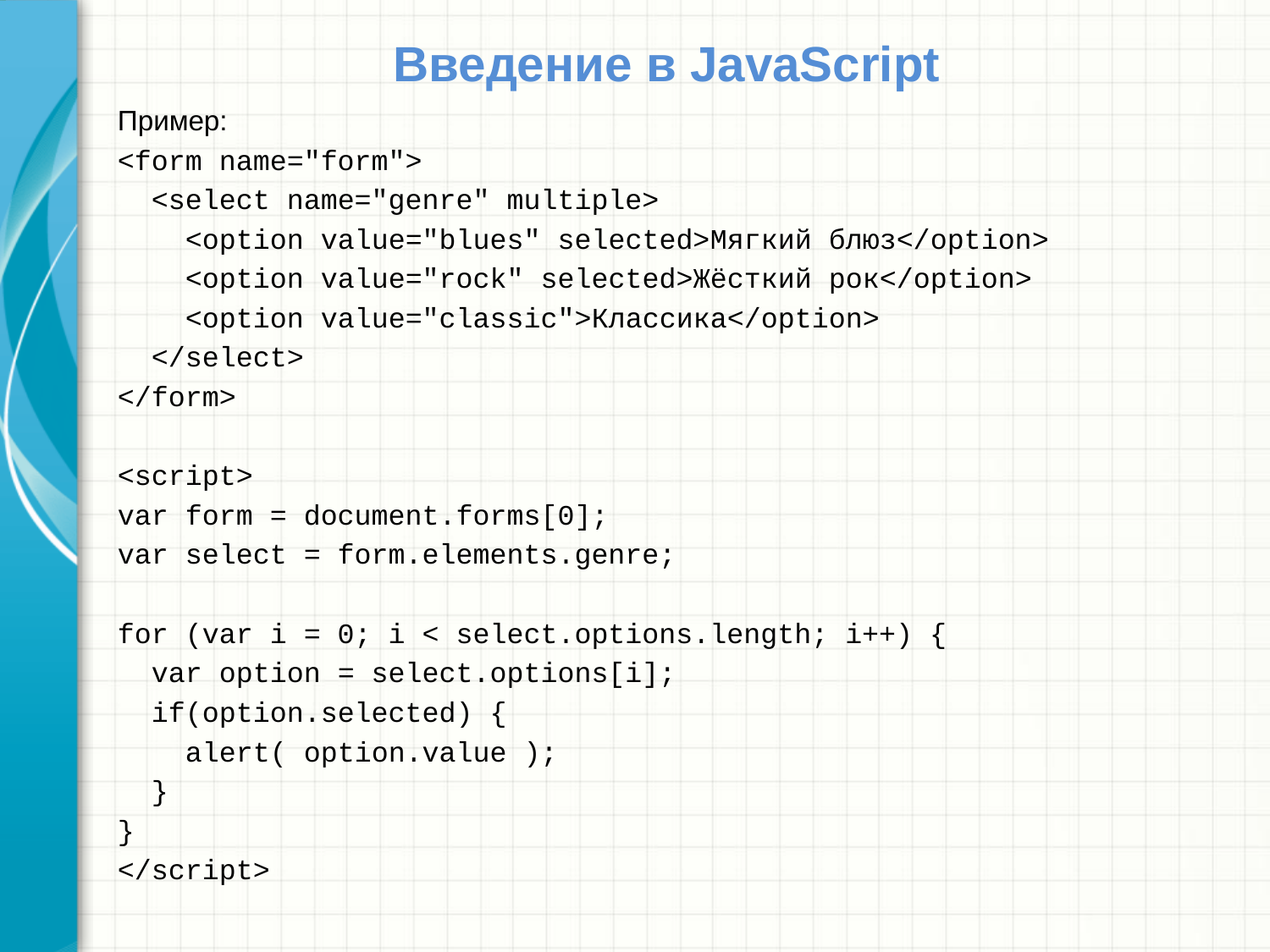

# Введение в JavaScript
Пример:
<form name="form">
  <select name="genre" multiple>
    <option value="blues" selected>Мягкий блюз</option>
    <option value="rock" selected>Жёсткий рок</option>
    <option value="classic">Классика</option>
  </select>
</form>

<script>
var form = document.forms[0];
var select = form.elements.genre;

for (var i = 0; i < select.options.length; i++) {
  var option = select.options[i];
  if(option.selected) {
    alert( option.value );
  }
}
</script>